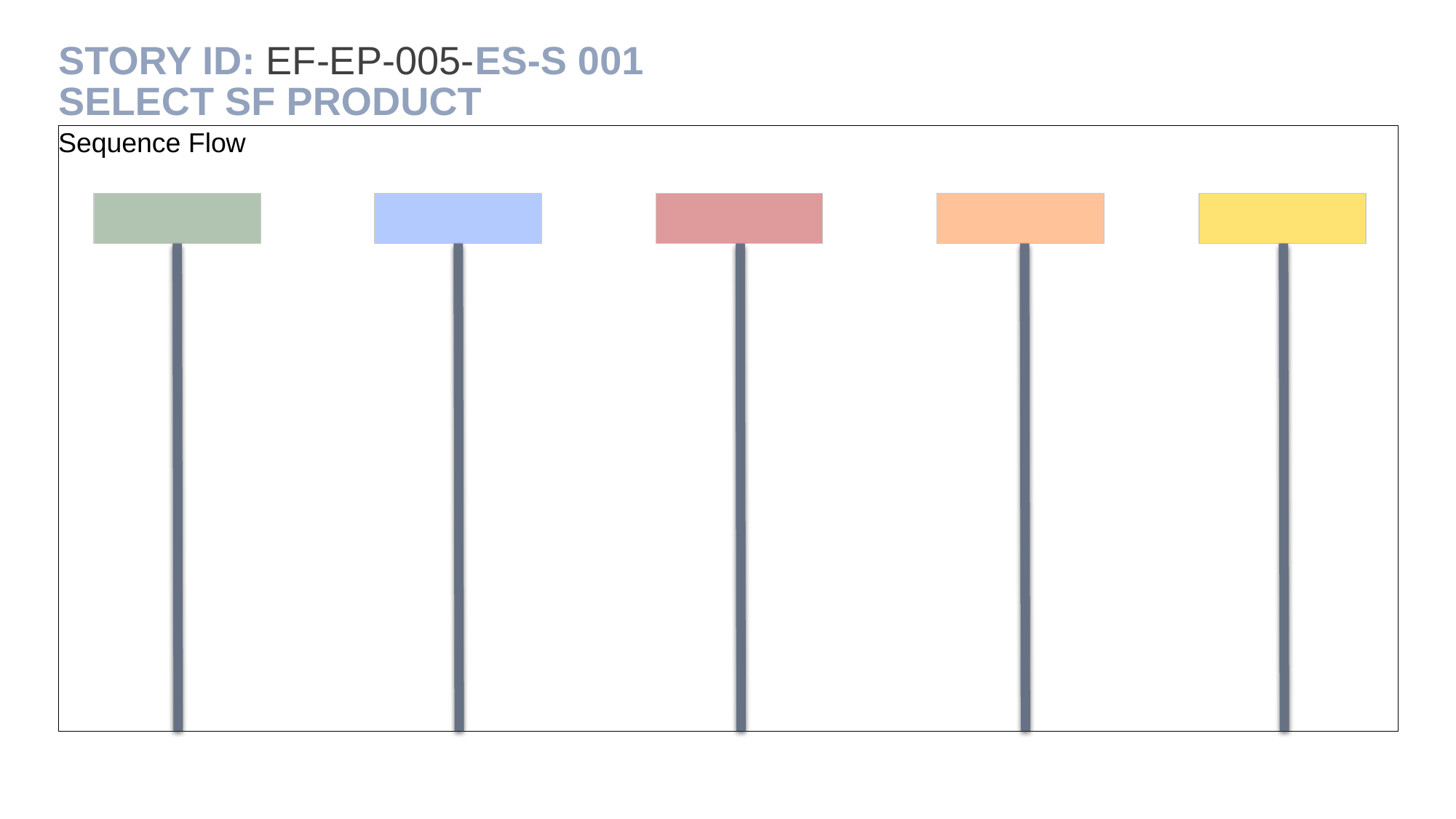

# Story ID: EF-EP-005-ES-S 001 Select SF Product
Sequence Flow